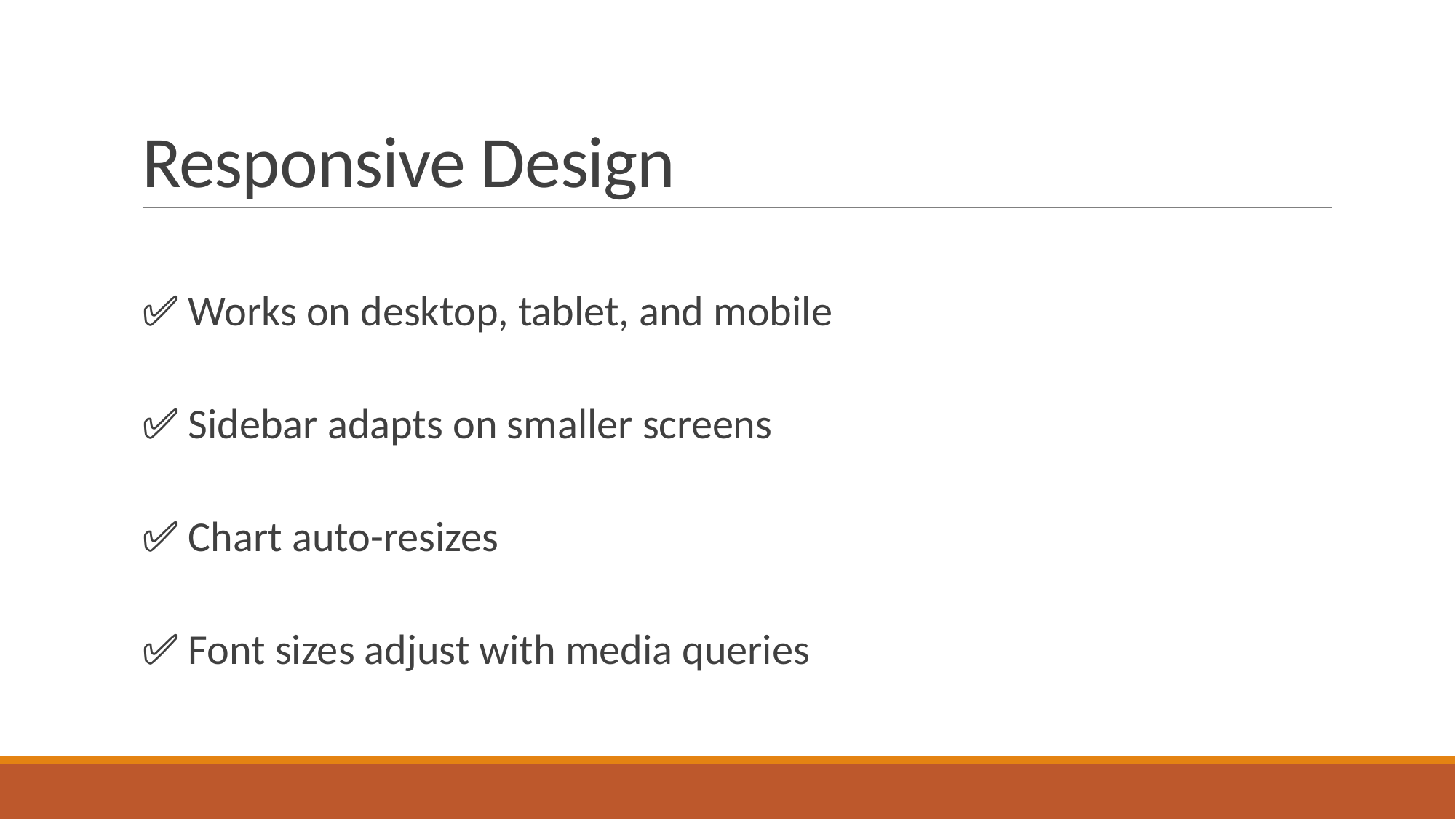

# Responsive Design
✅ Works on desktop, tablet, and mobile
✅ Sidebar adapts on smaller screens
✅ Chart auto-resizes
✅ Font sizes adjust with media queries